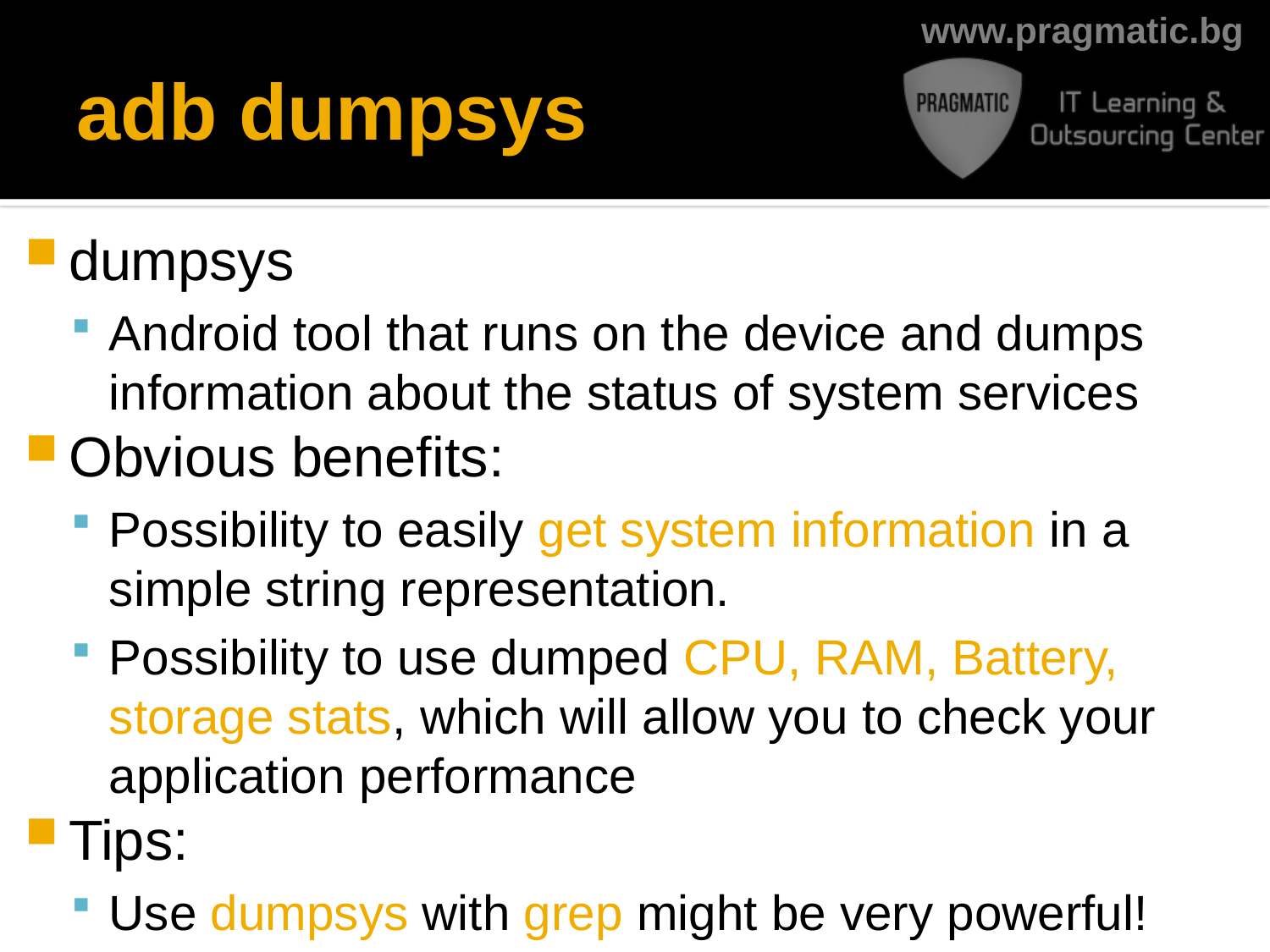

# adb dumpsys
dumpsys
Android tool that runs on the device and dumps information about the status of system services
Obvious benefits:
Possibility to easily get system information in a simple string representation.
Possibility to use dumped CPU, RAM, Battery, storage stats, which will allow you to check your application performance
Tips:
Use dumpsys with grep might be very powerful!